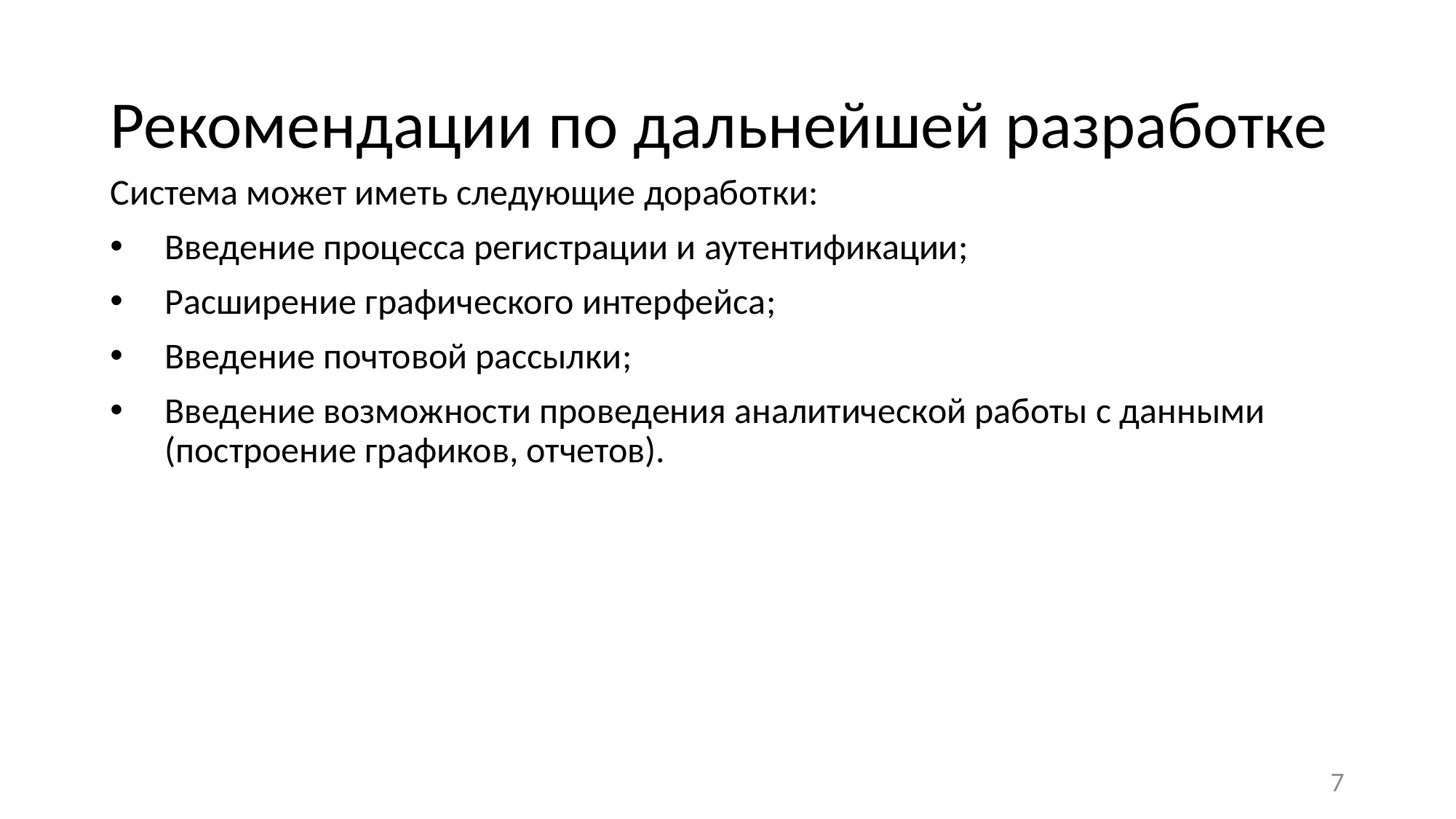

# Рекомендации по дальнейшей разработке
Система может иметь следующие доработки:
Введение процесса регистрации и аутентификации;
Расширение графического интерфейса;
Введение почтовой рассылки;
Введение возможности проведения аналитической работы с данными (построение графиков, отчетов).
7